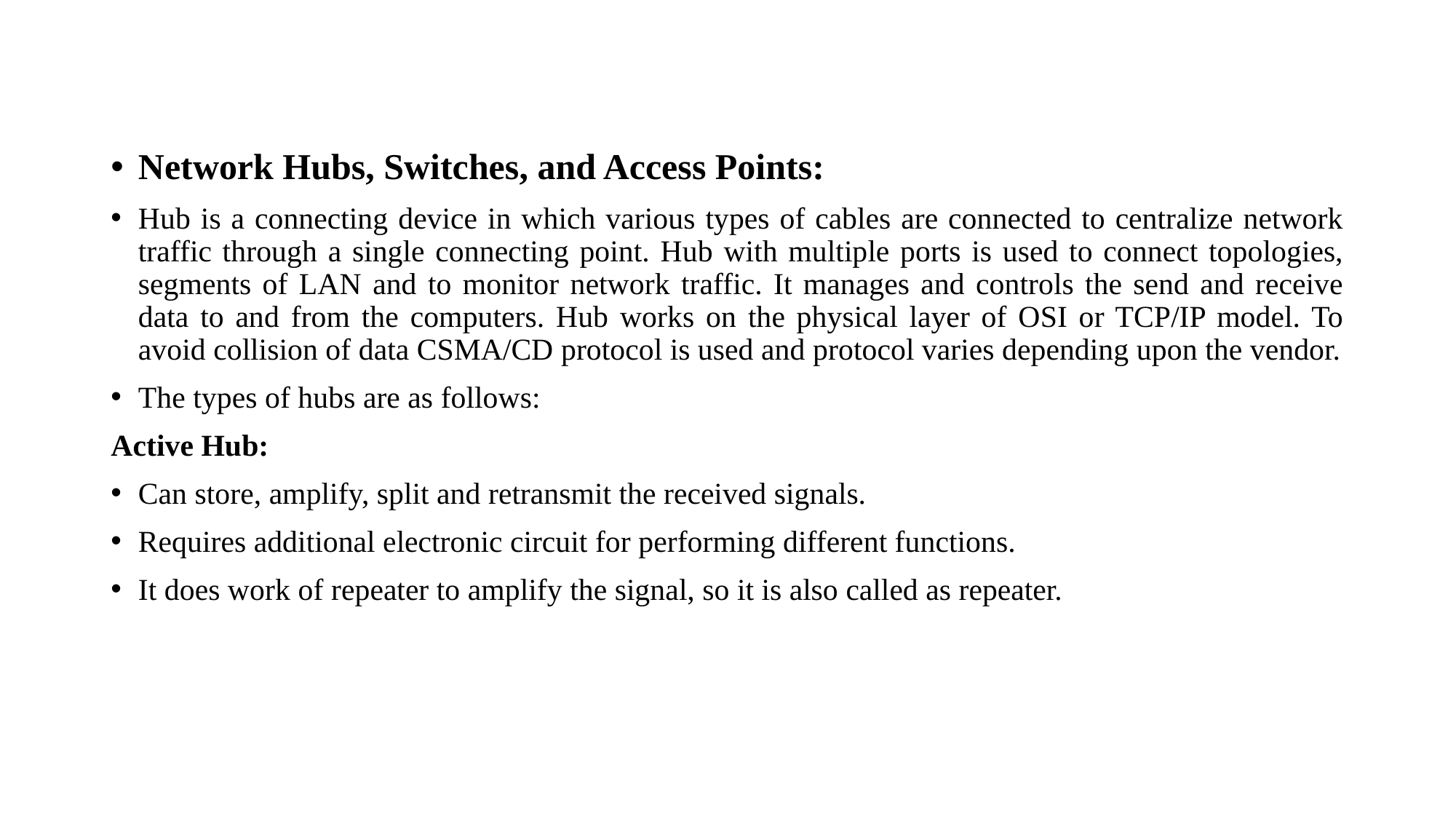

#
Network Hubs, Switches, and Access Points:
Hub is a connecting device in which various types of cables are connected to centralize network traffic through a single connecting point. Hub with multiple ports is used to connect topologies, segments of LAN and to monitor network traffic. It manages and controls the send and receive data to and from the computers. Hub works on the physical layer of OSI or TCP/IP model. To avoid collision of data CSMA/CD protocol is used and protocol varies depending upon the vendor.
The types of hubs are as follows:
Active Hub:
Can store, amplify, split and retransmit the received signals.
Requires additional electronic circuit for performing different functions.
It does work of repeater to amplify the signal, so it is also called as repeater.